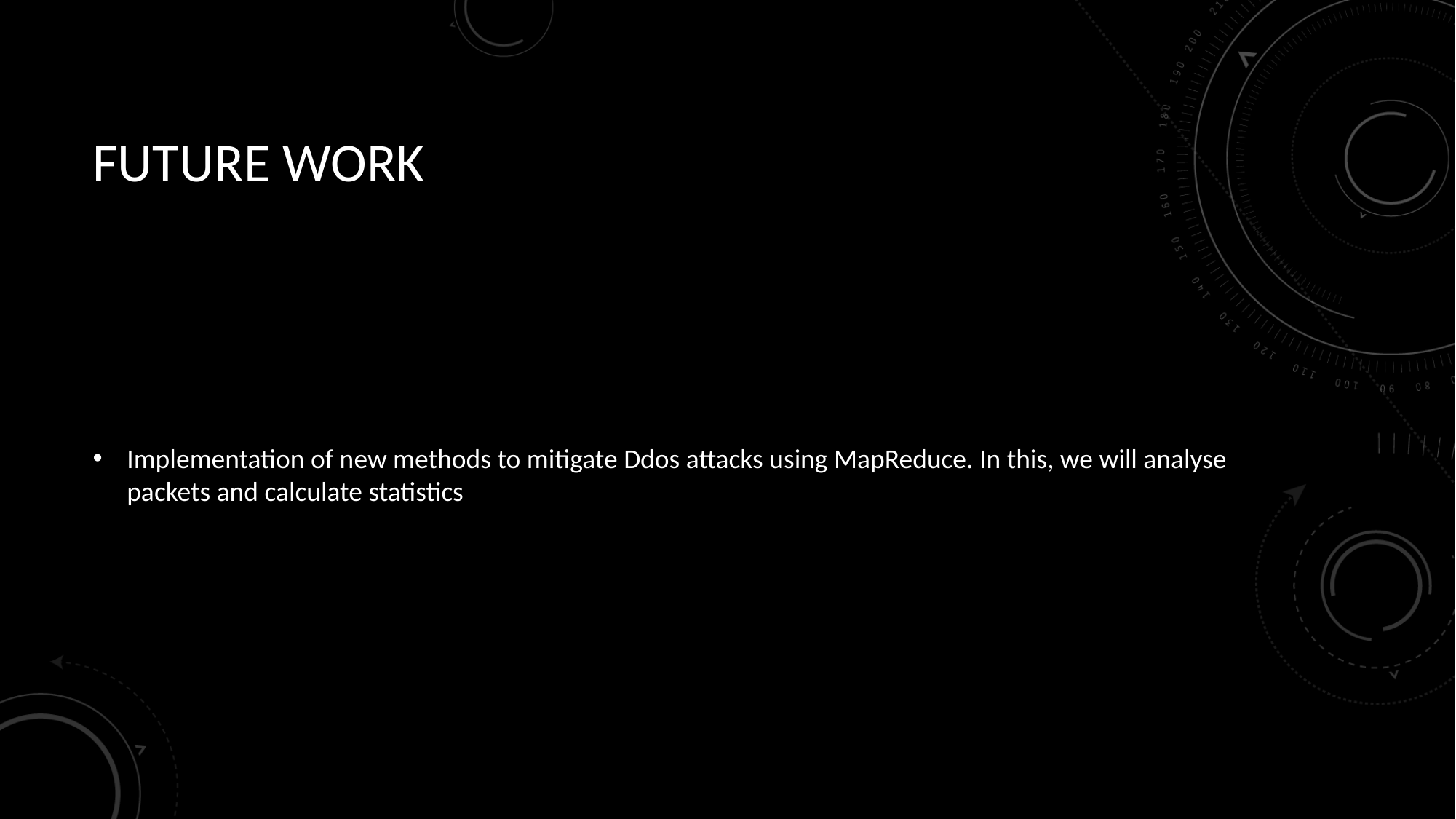

# Future Work
Implementation of new methods to mitigate Ddos attacks using MapReduce. In this, we will analyse packets and calculate statistics